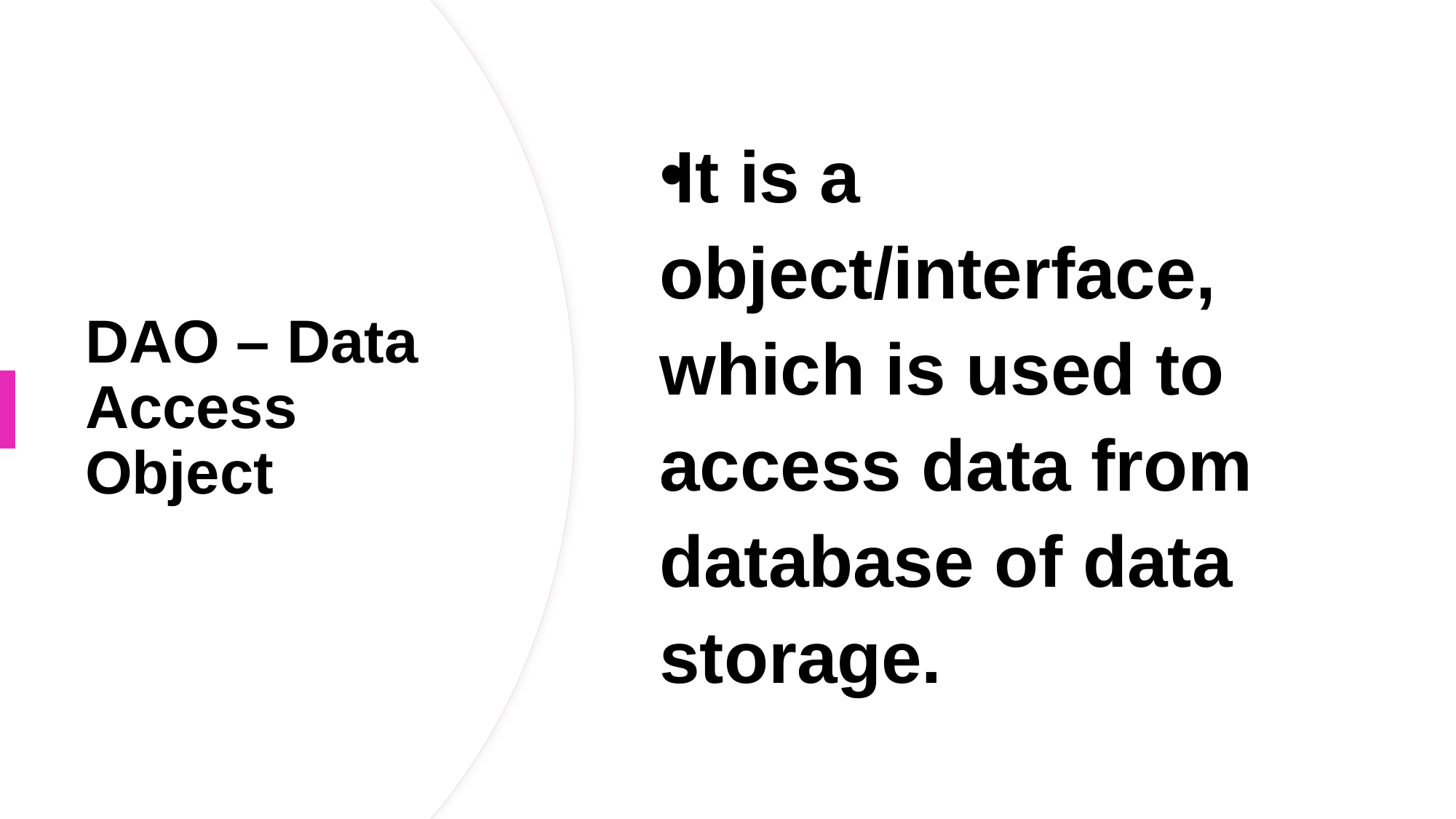

It is a object/interface, which is used to access data from database of data storage.
# DAO – Data Access Object